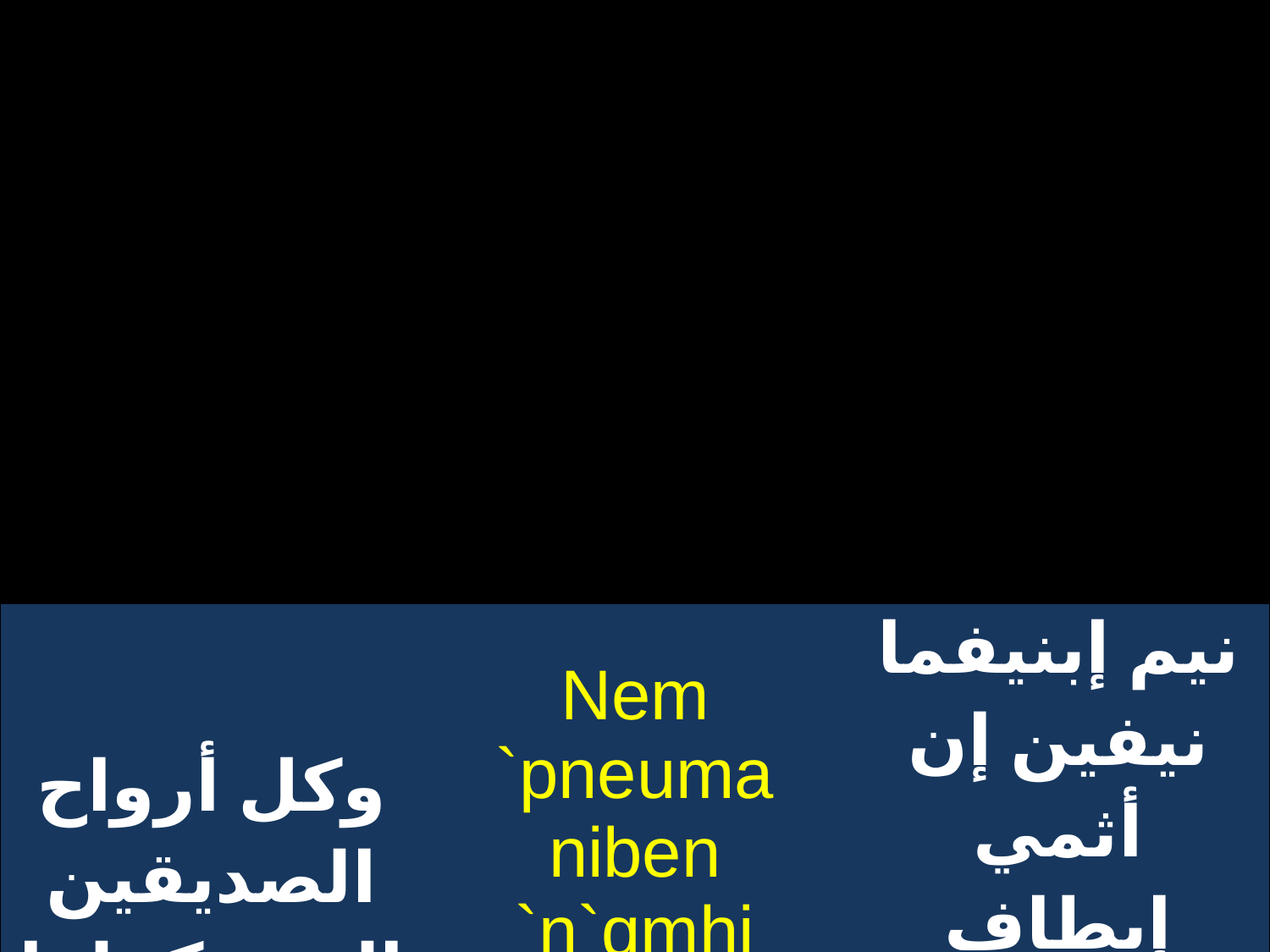

| وكل أرواح الصديقين الذين كملوا في الإيمان | Nem `pneuma niben `n`qmhi `etaujwk `ebol 'en `vna\; | نيم إبنيفما نيفين إن أثمي إيطاف جوك إيفول خين إفناهتي |
| --- | --- | --- |